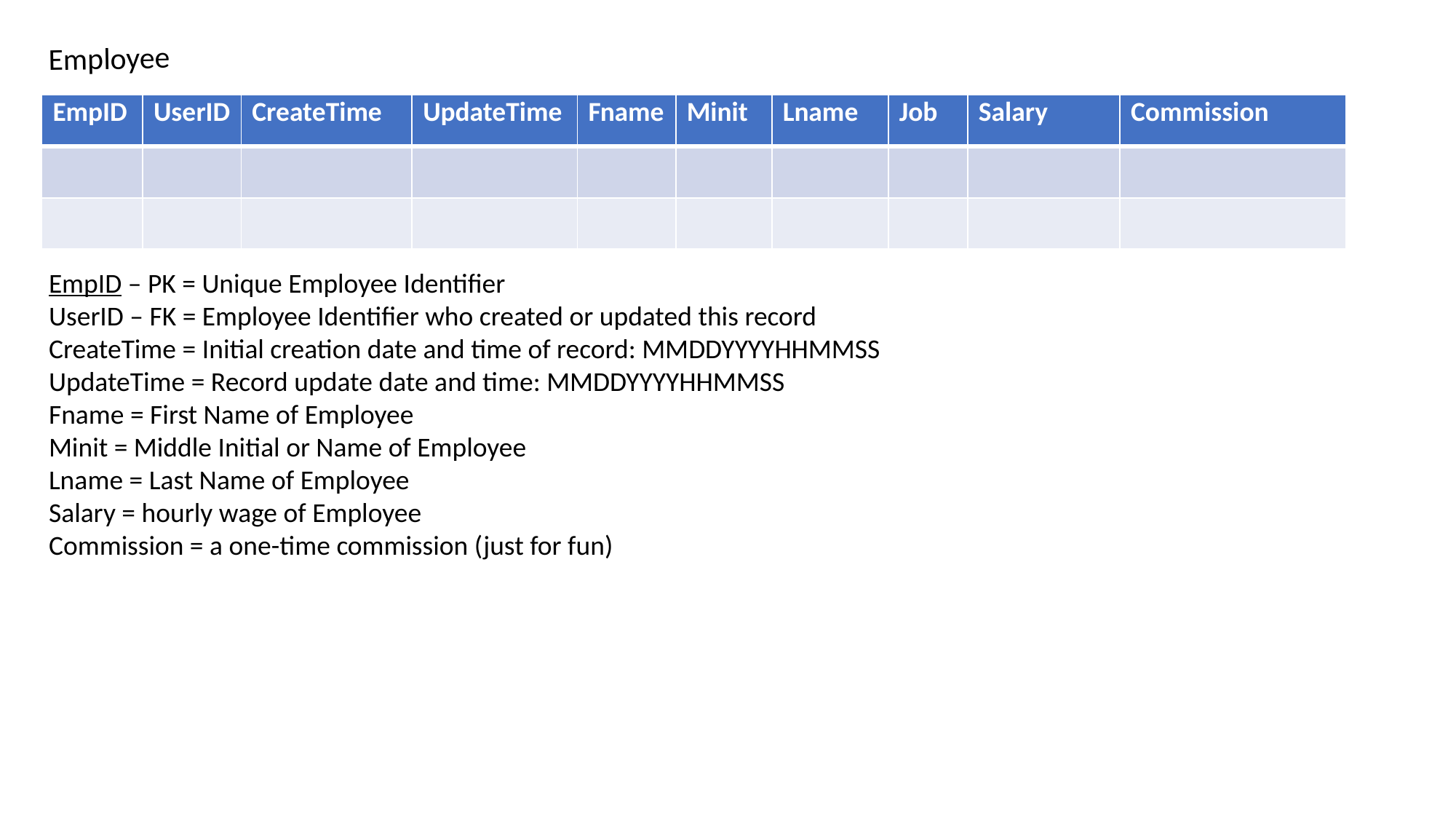

Employee
Lname
EmpID
UpdTime
UpdaterID
| EmpID | UserID | CreateTime | UpdateTime | Fname | Minit | Lname | Job | Salary | Commission |
| --- | --- | --- | --- | --- | --- | --- | --- | --- | --- |
|  |  |  |  |  |  |  |  |  |  |
|  |  |  |  |  |  |  |  |  |  |
CreateTime
Fname
Minit
EmpID – PK = Unique Employee Identifier
UserID – FK = Employee Identifier who created or updated this record
CreateTime = Initial creation date and time of record: MMDDYYYYHHMMSS
UpdateTime = Record update date and time: MMDDYYYYHHMMSS
Fname = First Name of Employee
Minit = Middle Initial or Name of Employee
Lname = Last Name of Employee
Salary = hourly wage of Employee
Commission = a one-time commission (just for fun)